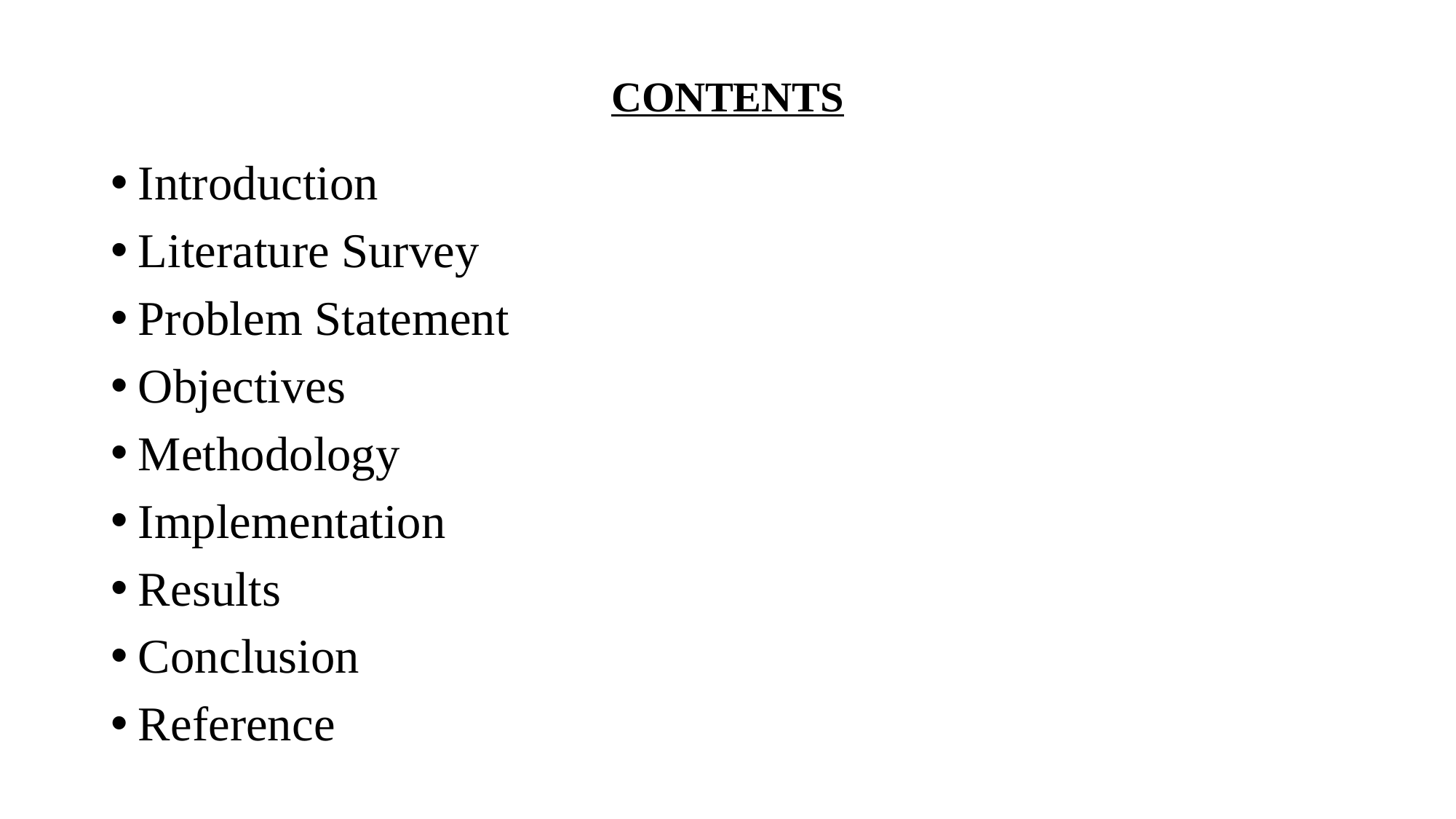

# CONTENTS
Introduction
Literature Survey
Problem Statement
Objectives
Methodology
Implementation
Results
Conclusion
Reference